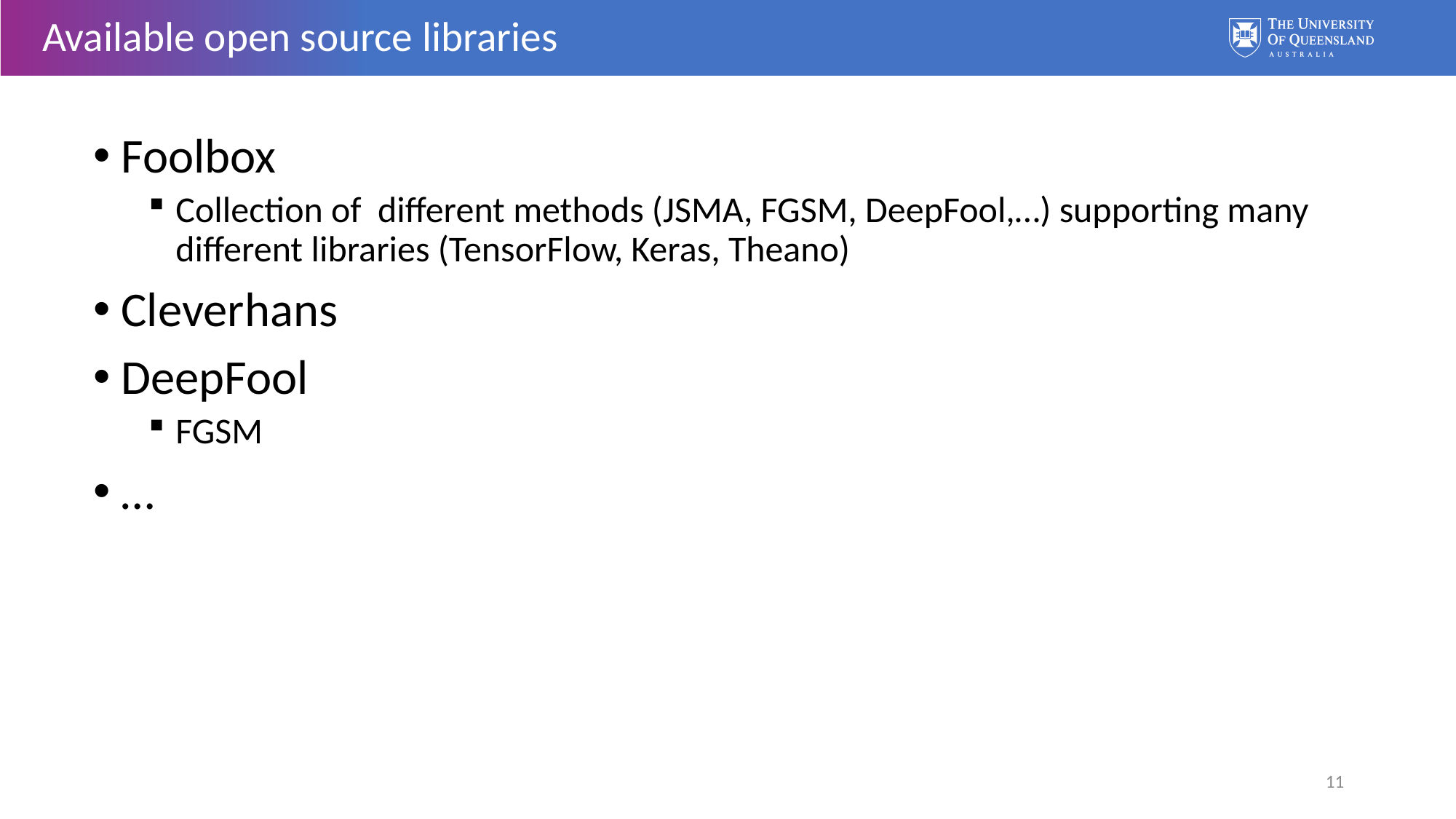

# Available open source libraries
Foolbox
Collection of  different methods (JSMA, FGSM, DeepFool,…) supporting many different libraries (TensorFlow, Keras, Theano)
Cleverhans
DeepFool
FGSM
…

11